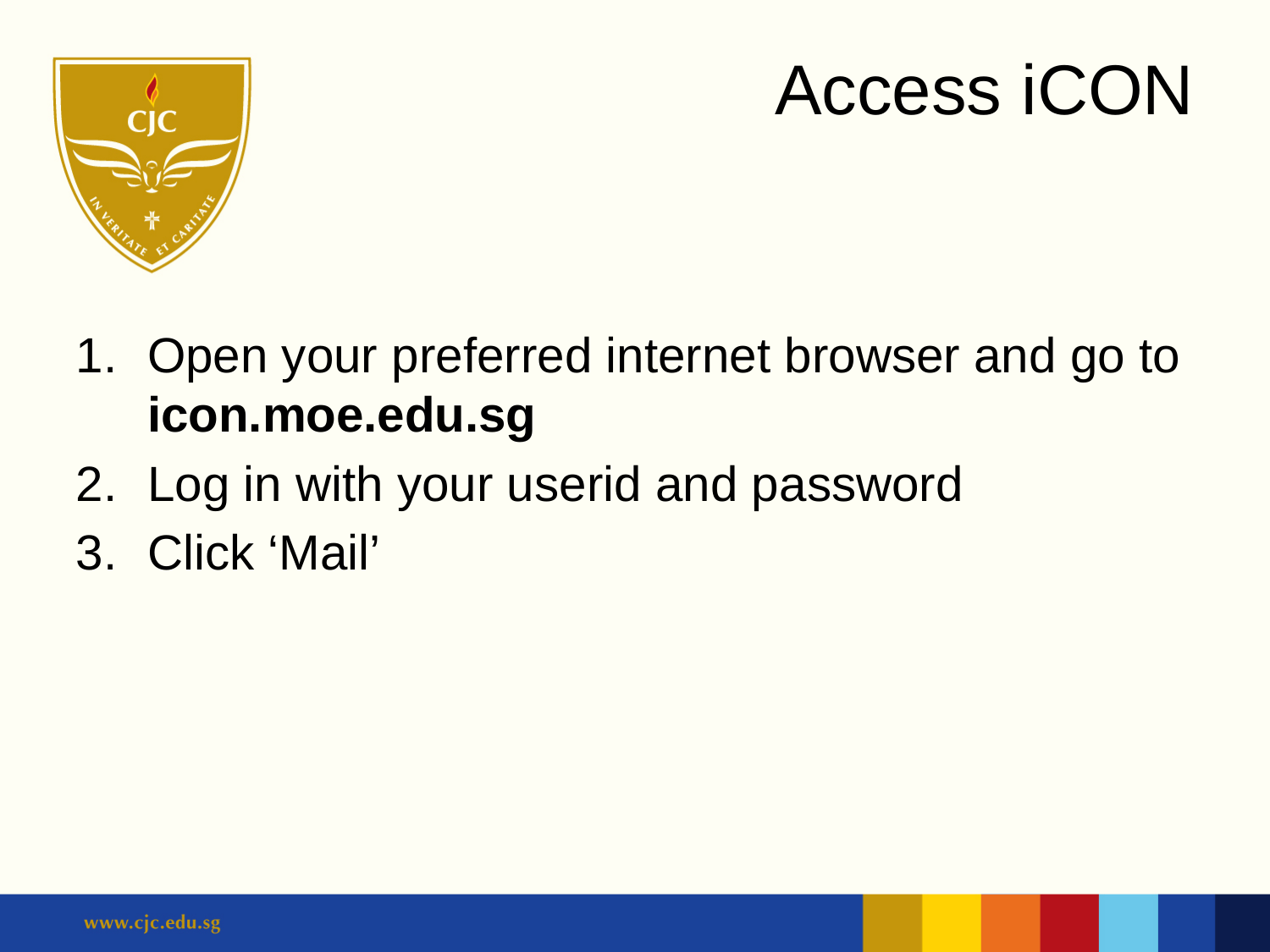

# Access iCON
Open your preferred internet browser and go to icon.moe.edu.sg
Log in with your userid and password
Click ‘Mail’